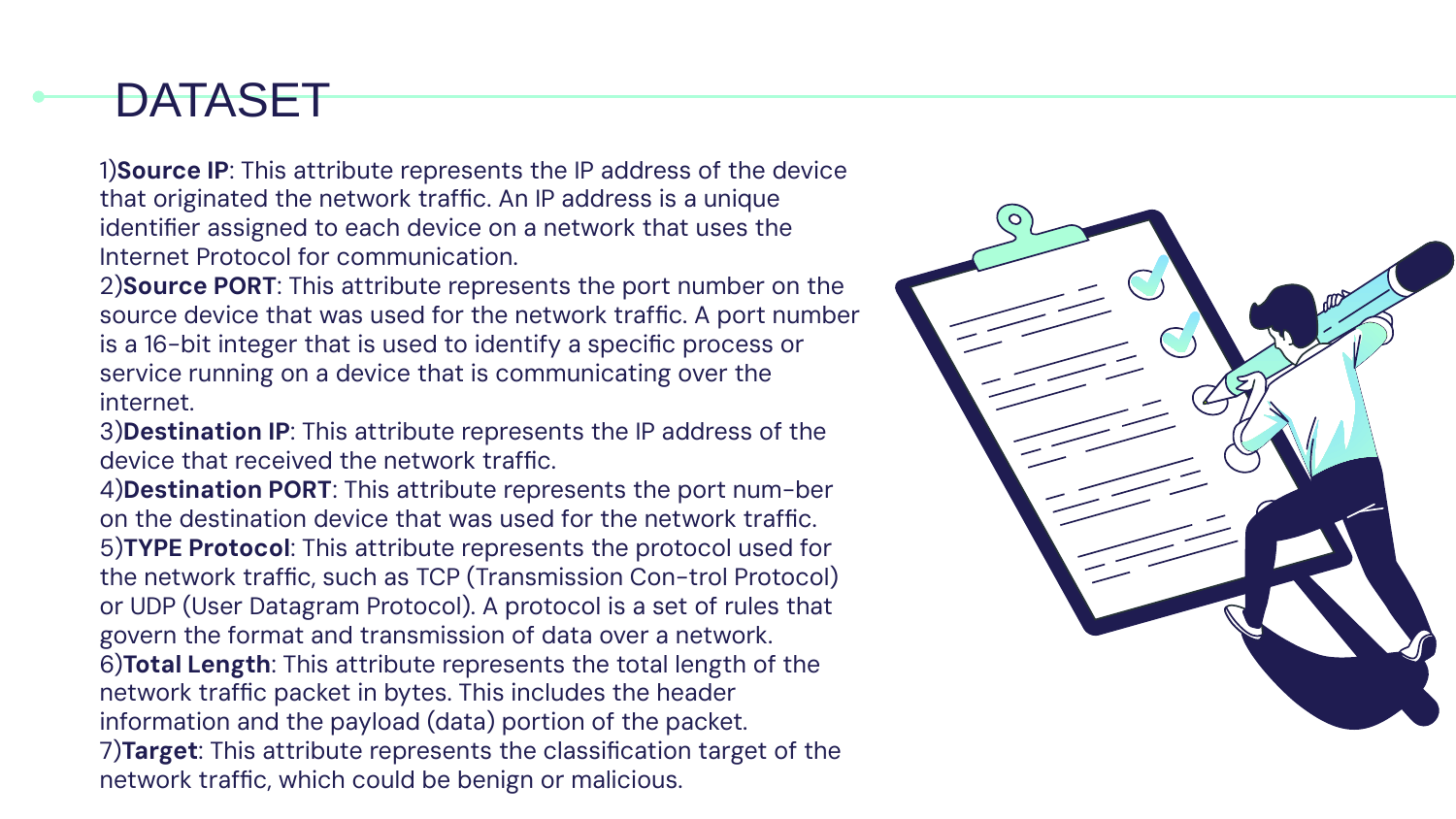

# DATASET
1)Source IP: This attribute represents the IP address of the device that originated the network traffic. An IP address is a unique identifier assigned to each device on a network that uses the Internet Protocol for communication.
2)Source PORT: This attribute represents the port number on the source device that was used for the network traffic. A port number is a 16-bit integer that is used to identify a specific process or service running on a device that is communicating over the internet.
3)Destination IP: This attribute represents the IP address of the device that received the network traffic.
4)Destination PORT: This attribute represents the port num-ber on the destination device that was used for the network traffic.
5)TYPE Protocol: This attribute represents the protocol used for the network traffic, such as TCP (Transmission Con-trol Protocol) or UDP (User Datagram Protocol). A protocol is a set of rules that govern the format and transmission of data over a network.
6)Total Length: This attribute represents the total length of the network traffic packet in bytes. This includes the header information and the payload (data) portion of the packet.
7)Target: This attribute represents the classification target of the network traffic, which could be benign or malicious.